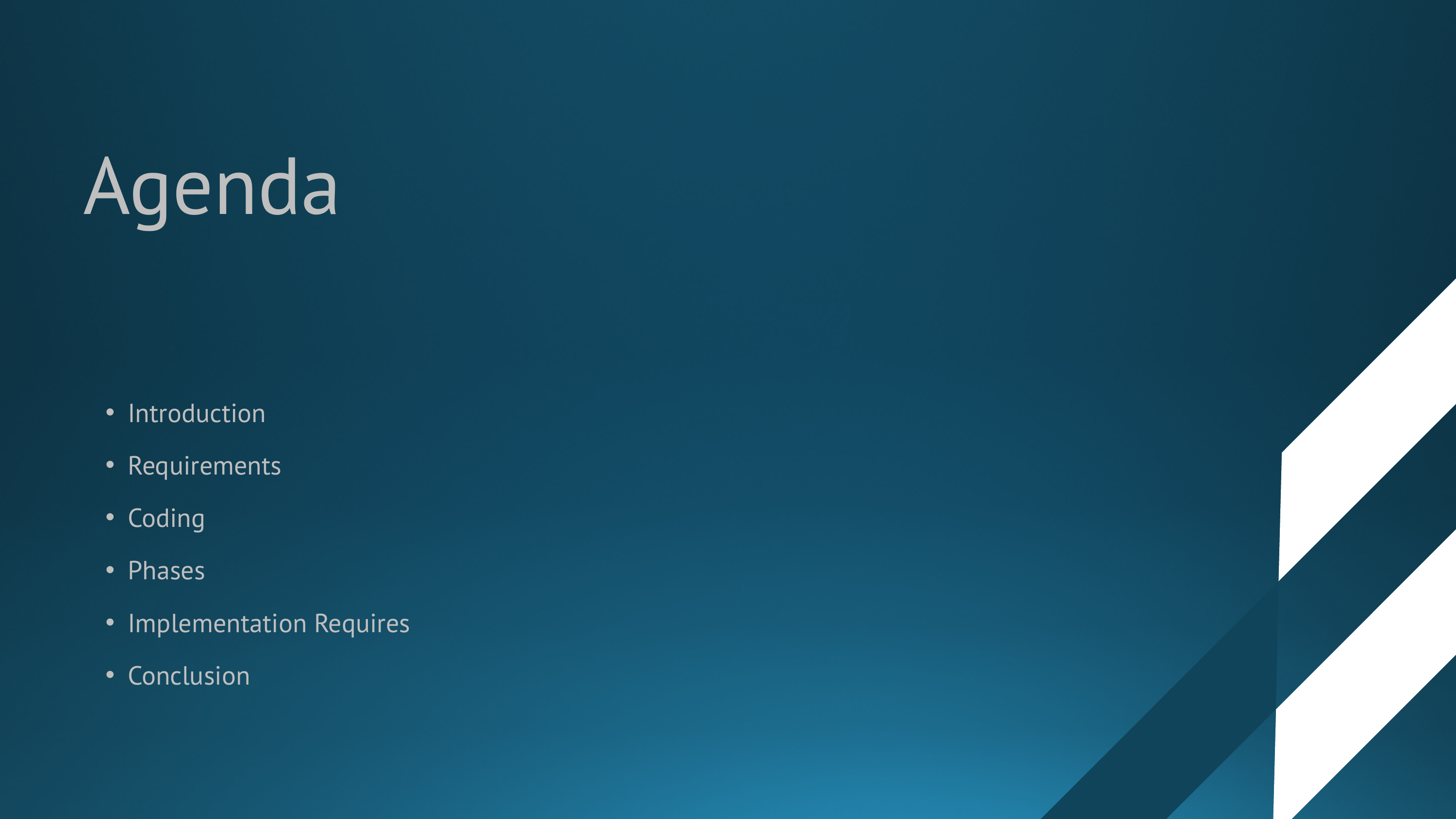

Agenda
Introduction
Requirements
Coding
Phases
Implementation Requires
Conclusion